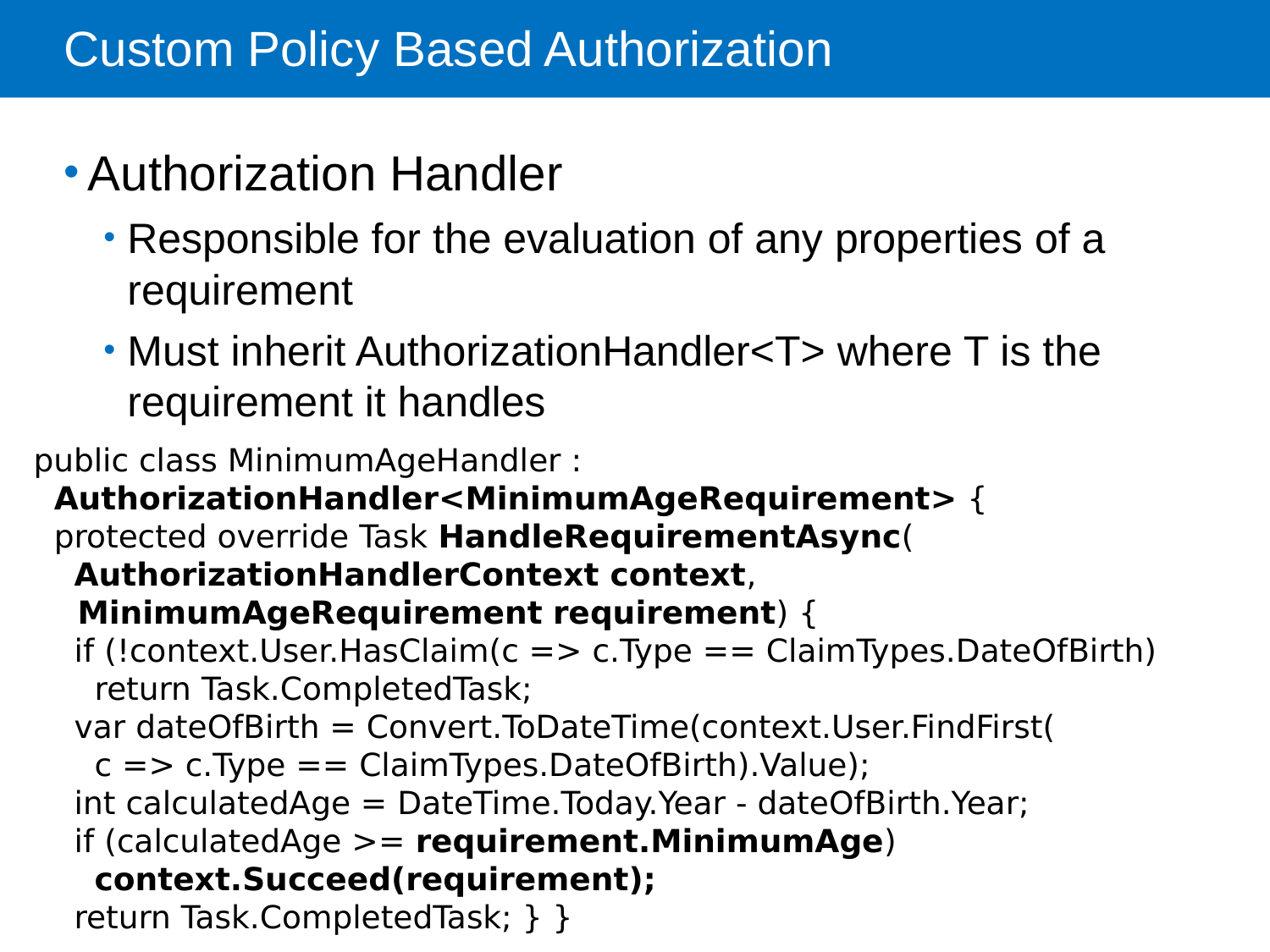

# Custom Policy Based Authorization
Authorization Handler
Responsible for the evaluation of any properties of a requirement
Must inherit AuthorizationHandler<T> where T is the requirement it handles
public class MinimumAgeHandler :
  AuthorizationHandler<MinimumAgeRequirement> {
  protected override Task HandleRequirementAsync(
    AuthorizationHandlerContext context,
    MinimumAgeRequirement requirement) {
    if (!context.User.HasClaim(c => c.Type == ClaimTypes.DateOfBirth)
      return Task.CompletedTask;
    var dateOfBirth = Convert.ToDateTime(context.User.FindFirst(
      c => c.Type == ClaimTypes.DateOfBirth).Value);
    int calculatedAge = DateTime.Today.Year - dateOfBirth.Year;
    if (calculatedAge >= requirement.MinimumAge)
      context.Succeed(requirement);
    return Task.CompletedTask; } }